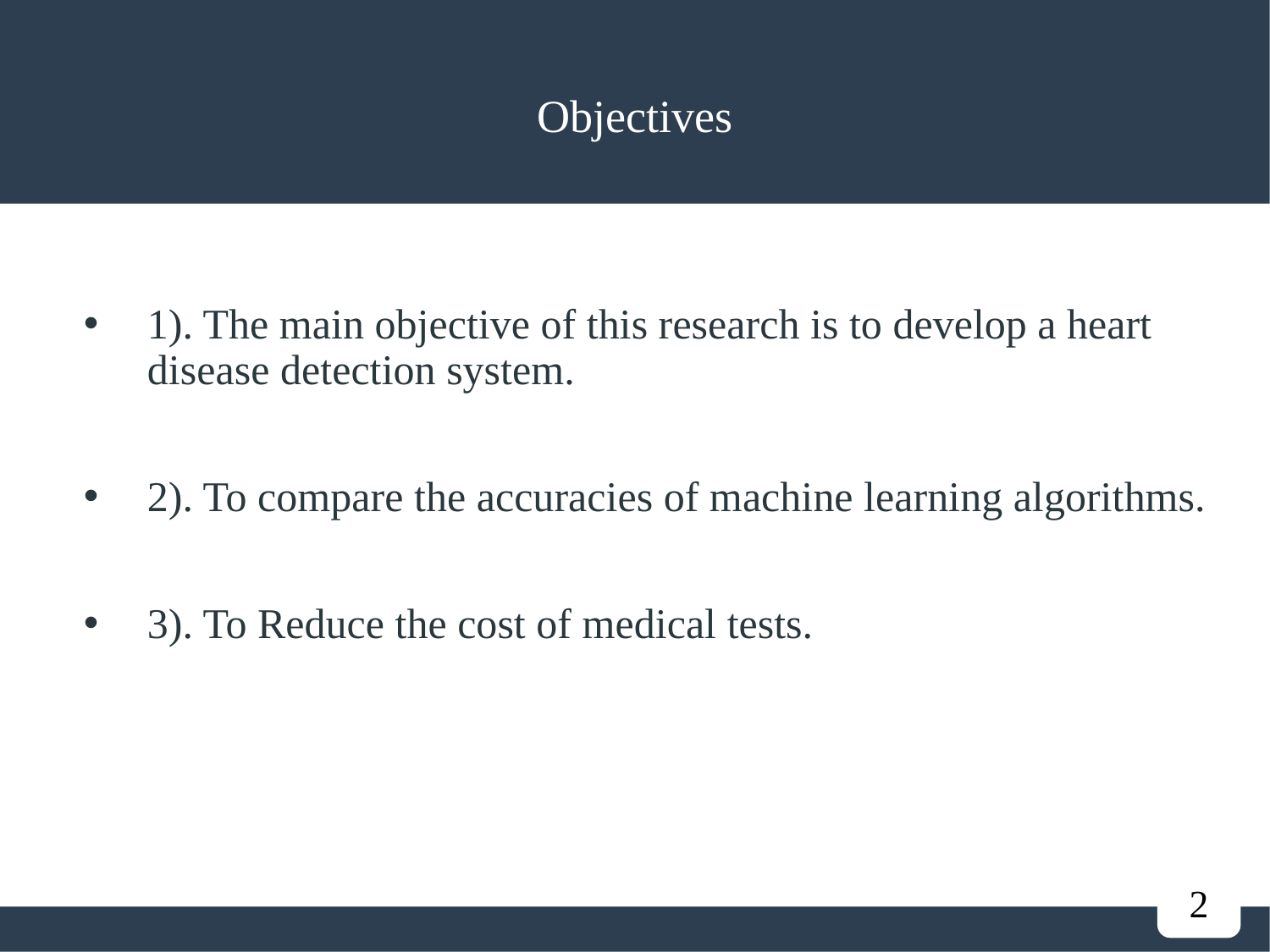

# Objectives
1). The main objective of this research is to develop a heart disease detection system.

2). To compare the accuracies of machine learning algorithms.

3). To Reduce the cost of medical tests.

2